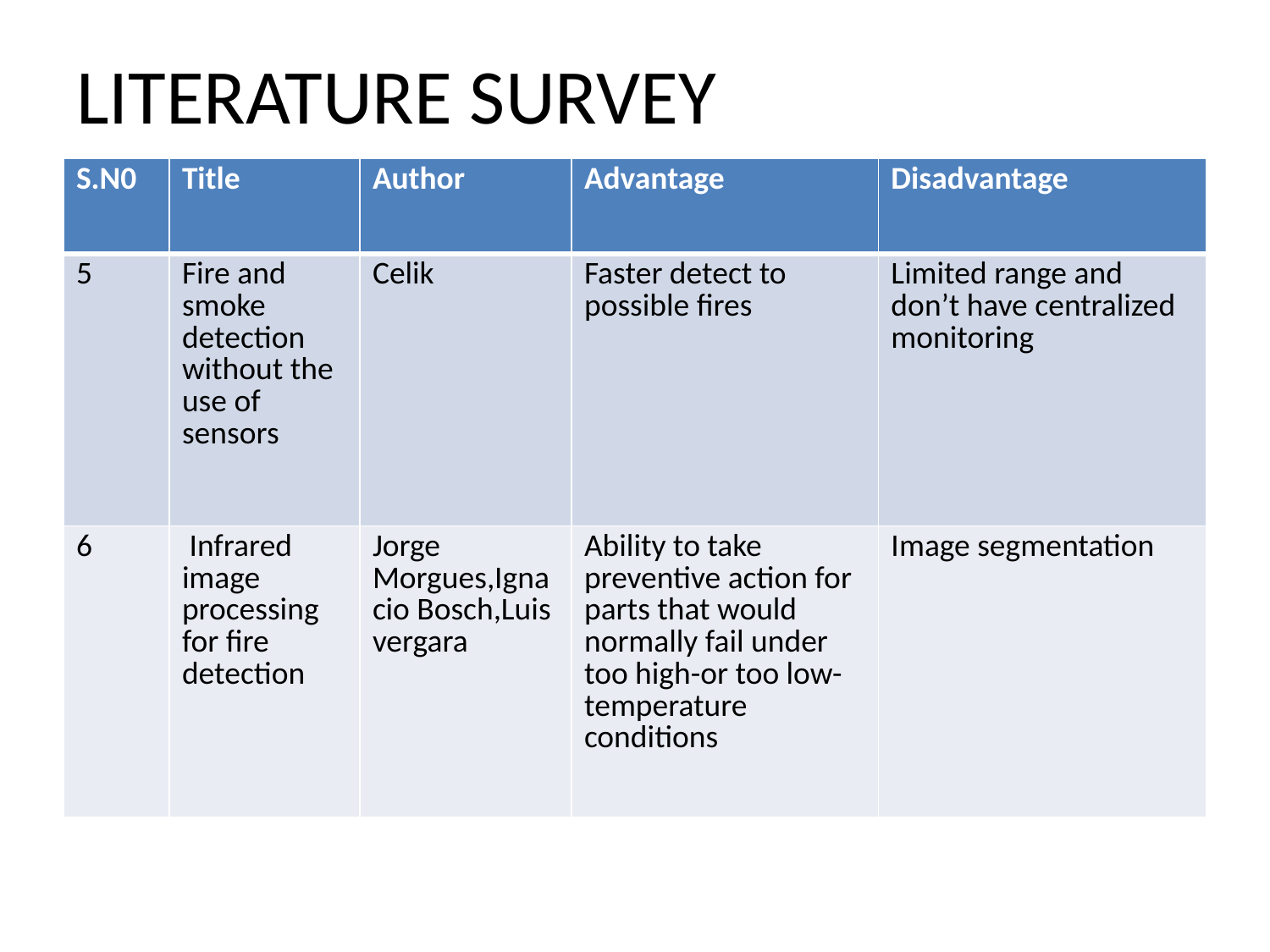

# LITERATURE SURVEY
| S.N0 | Title | Author | Advantage | Disadvantage |
| --- | --- | --- | --- | --- |
| 5 | Fire and smoke detection without the use of sensors | Celik | Faster detect to possible fires | Limited range and don’t have centralized monitoring |
| 6 | Infrared image processing for fire detection | Jorge Morgues,Ignacio Bosch,Luis vergara | Ability to take preventive action for parts that would normally fail under too high-or too low- temperature conditions | Image segmentation |